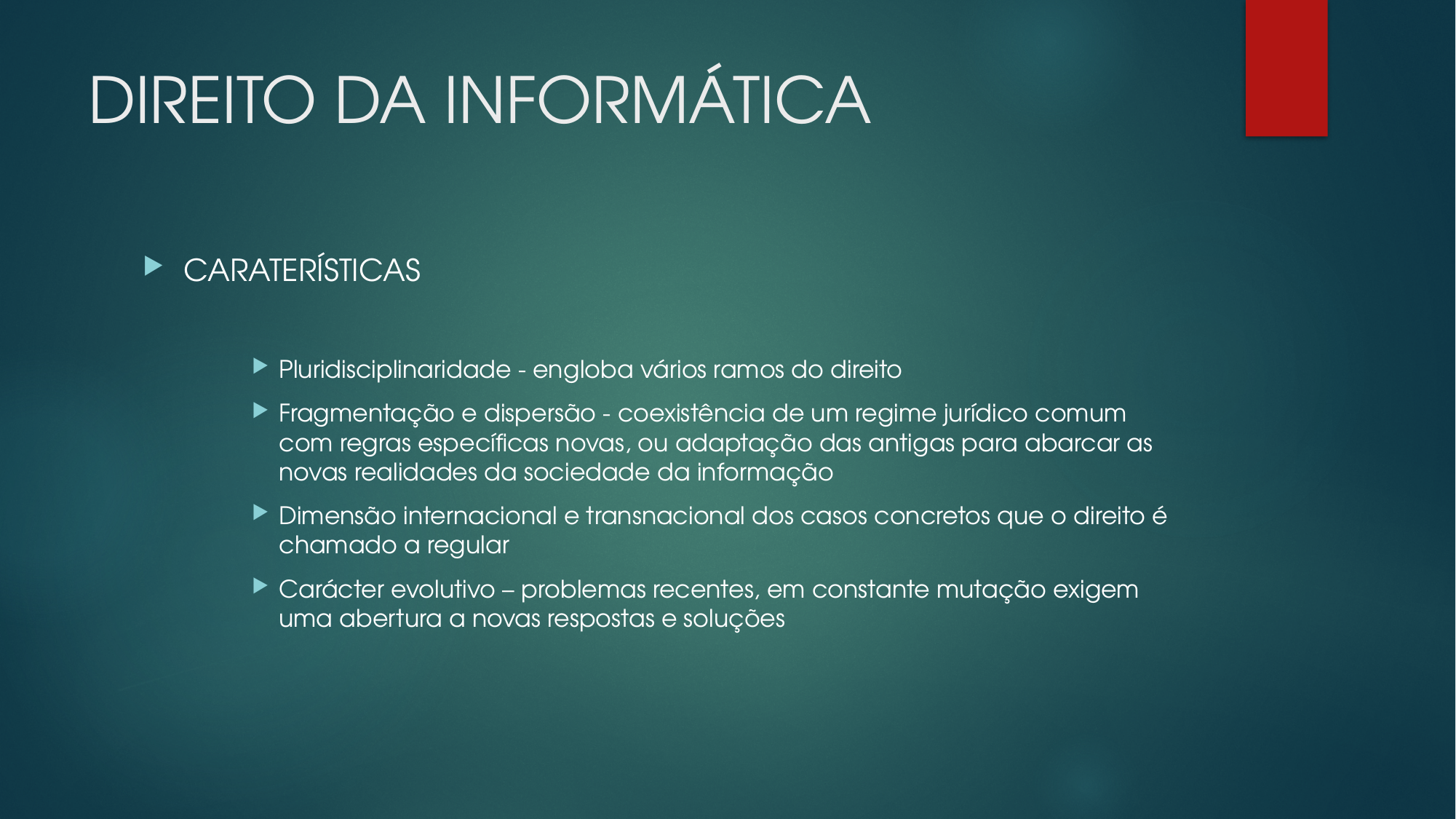

# DIREITO DA INFORMÁTICA
CARATERÍSTICAS

Pluridisciplinaridade - engloba vários ramos do direito
Fragmentação e dispersão - coexistência de um regime jurídico comum com regras específicas novas, ou adaptação das antigas para abarcar as novas realidades da sociedade da informação
Dimensão internacional e transnacional dos casos concretos que o direito é chamado a regular
Carácter evolutivo – problemas recentes, em constante mutação exigem uma abertura a novas respostas e soluções